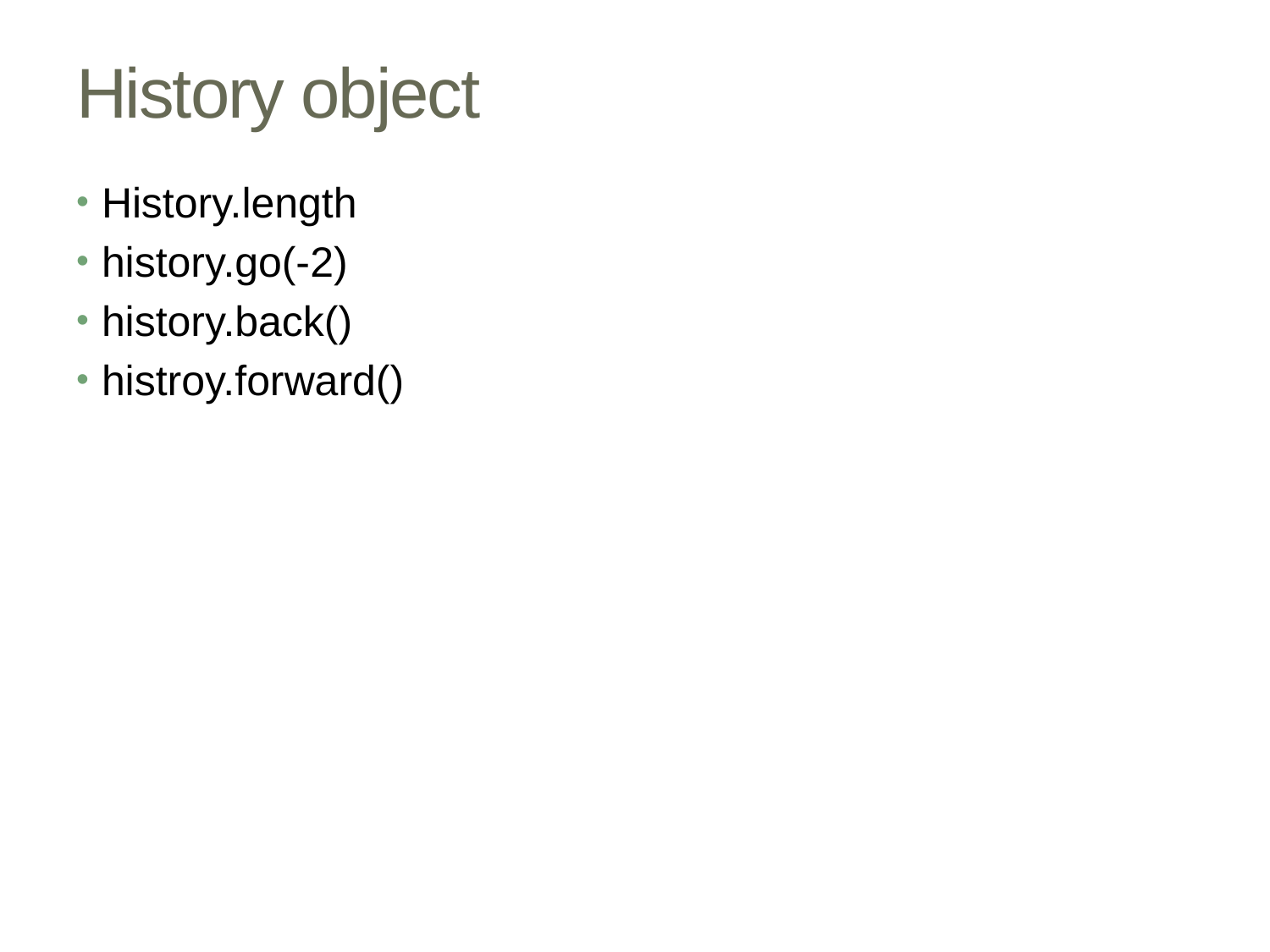

# History object
History.length
history.go(-2)
history.back()
histroy.forward()